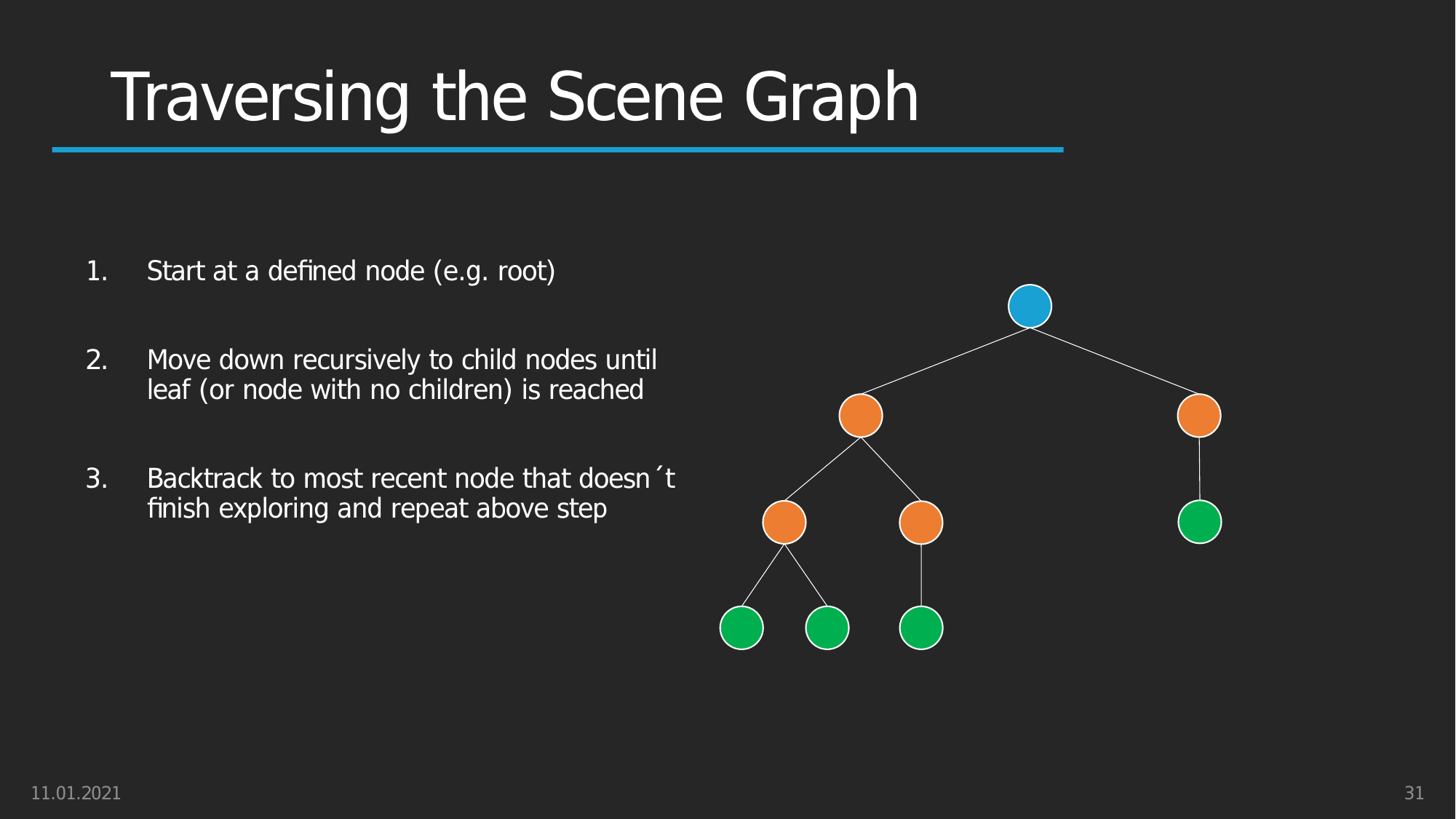

# Traversing the Scene Graph
Start at a defined node (e.g. root)

Move down recursively to child nodes until leaf (or node with no children) is reached

Backtrack to most recent node that doesn´t finish exploring and repeat above step

31
11.01.2021